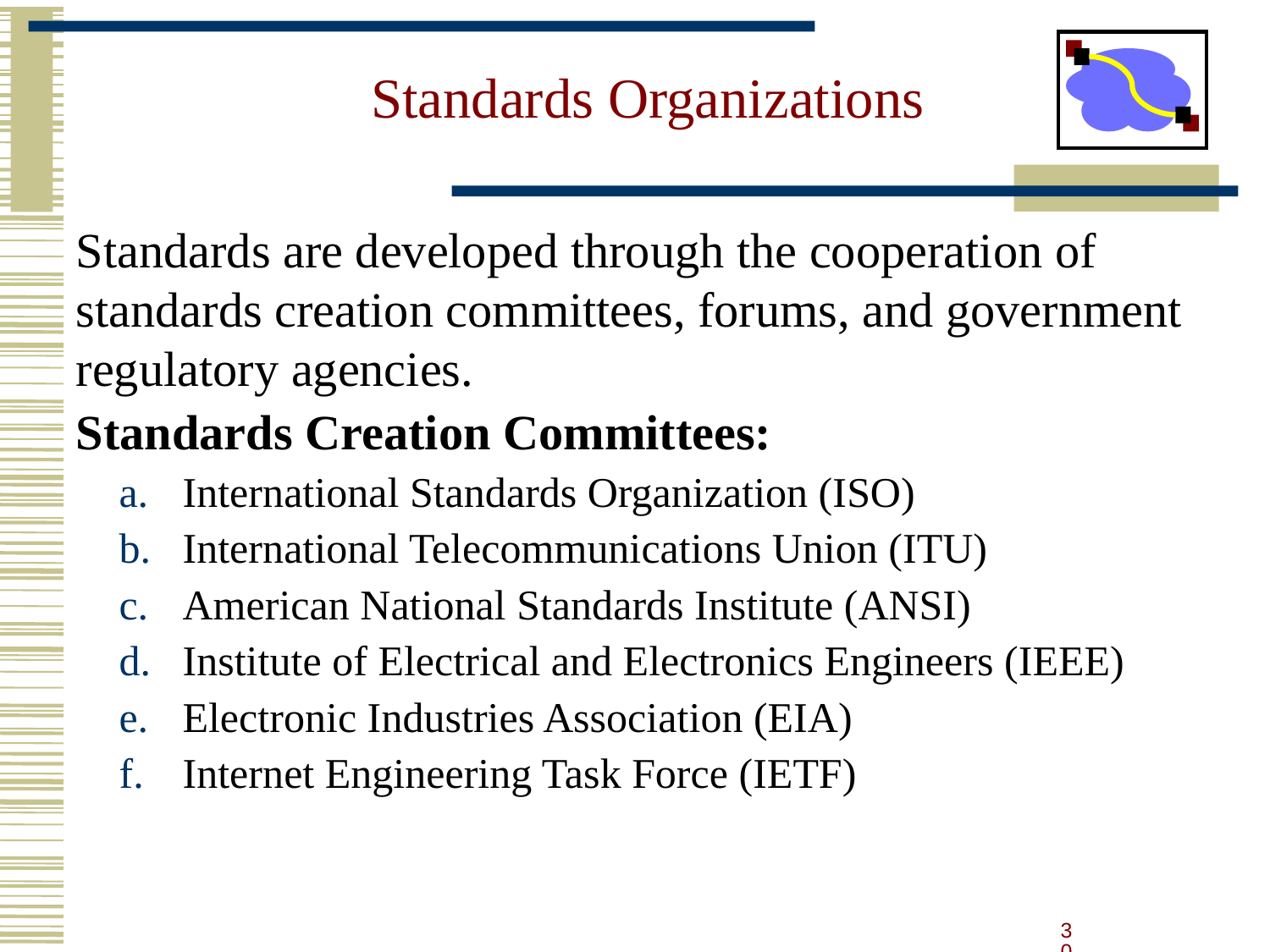

# Standards Organizations

Standards are developed through the cooperation of standards creation committees, forums, and government regulatory agencies.
Standards Creation Committees:
International Standards Organization (ISO)
International Telecommunications Union (ITU)
American National Standards Institute (ANSI)
Institute of Electrical and Electronics Engineers (IEEE)
Electronic Industries Association (EIA)
Internet Engineering Task Force (IETF)
30